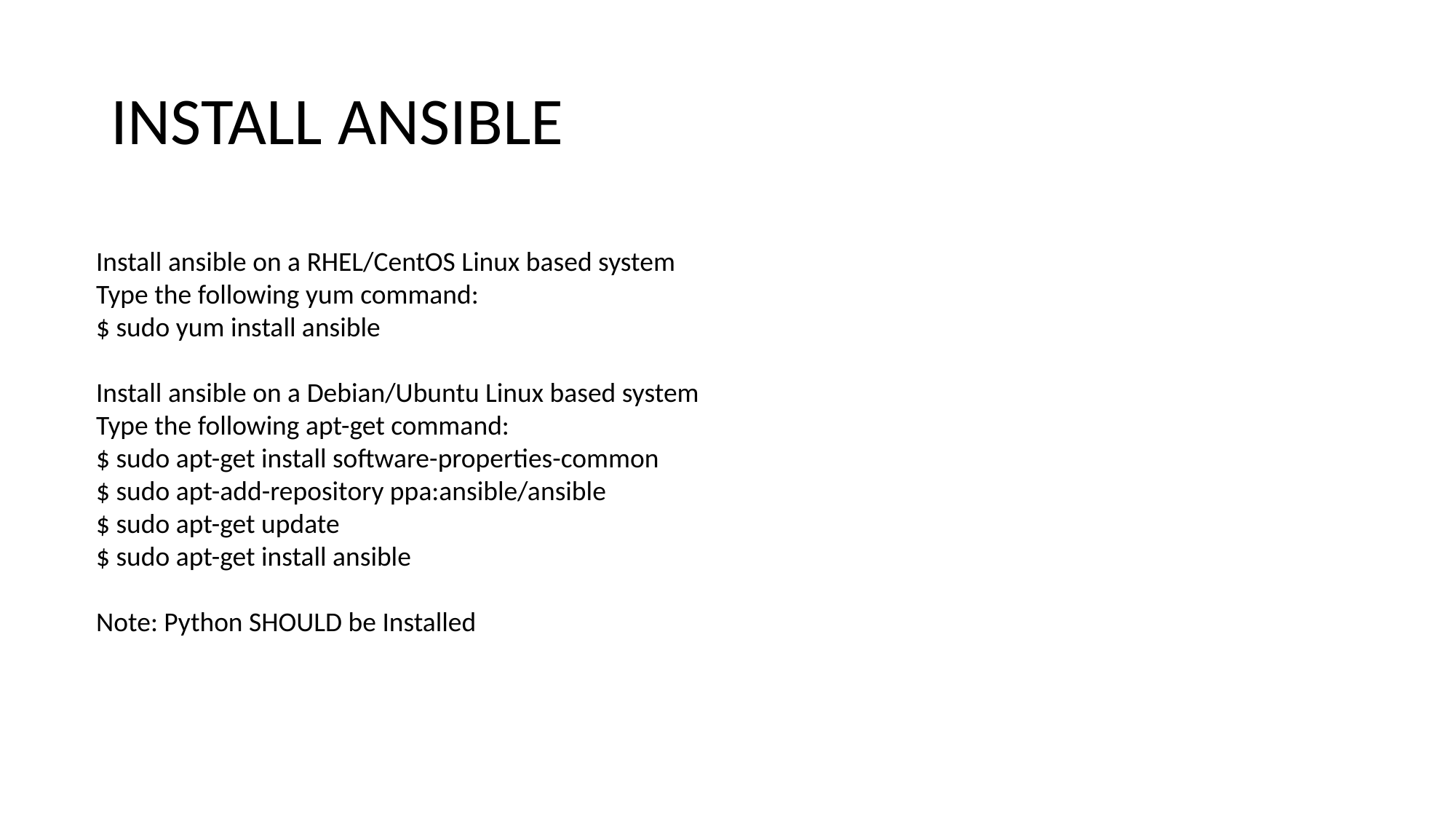

# INSTALL ANSIBLE
Install ansible on a RHEL/CentOS Linux based system
Type the following yum command:
$ sudo yum install ansible

Install ansible on a Debian/Ubuntu Linux based system
Type the following apt-get command:
$ sudo apt-get install software-properties-common
$ sudo apt-add-repository ppa:ansible/ansible
$ sudo apt-get update
$ sudo apt-get install ansible

Note: Python SHOULD be Installed